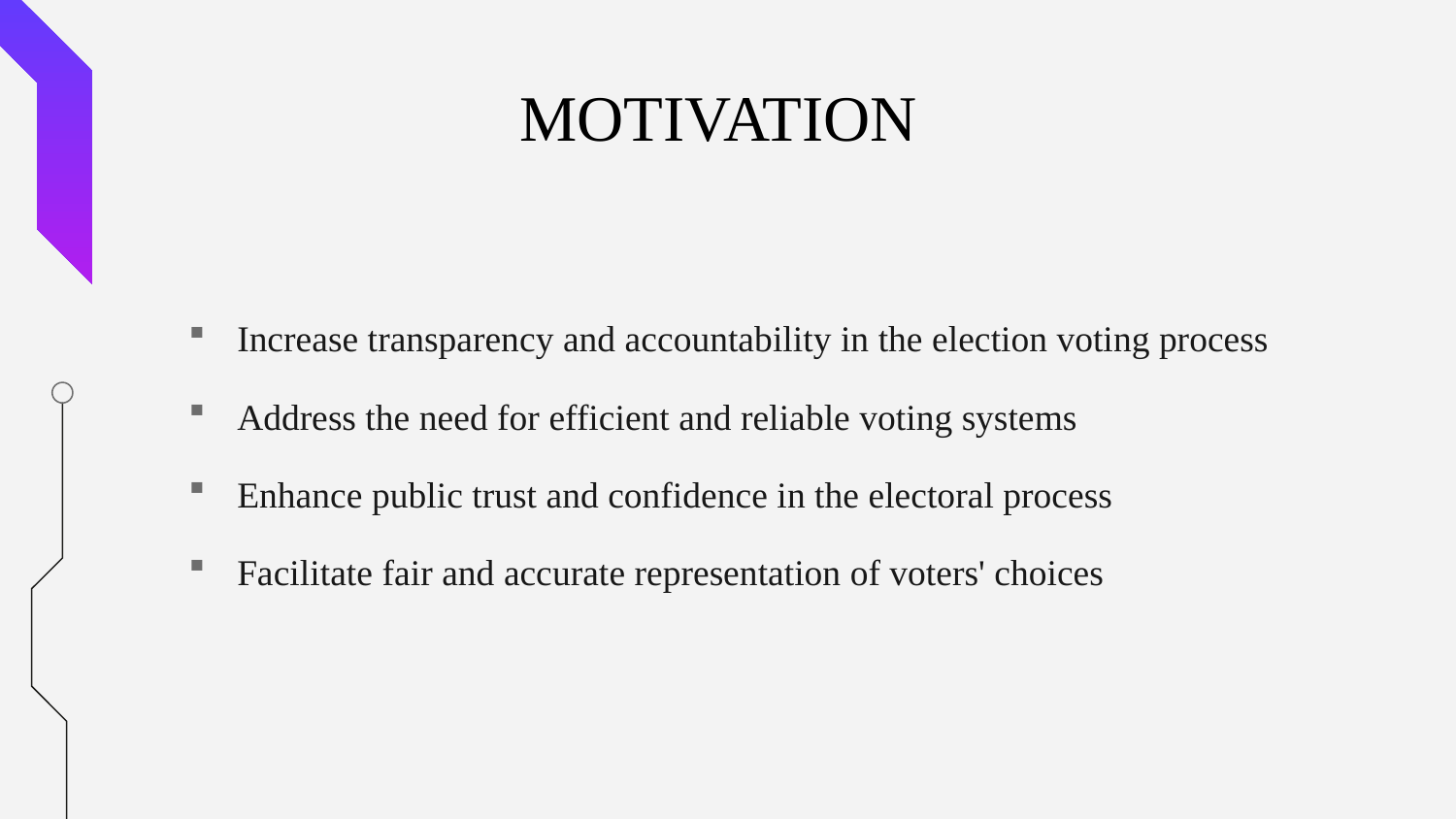

MOTIVATION
Increase transparency and accountability in the election voting process
Address the need for efficient and reliable voting systems
Enhance public trust and confidence in the electoral process
Facilitate fair and accurate representation of voters' choices